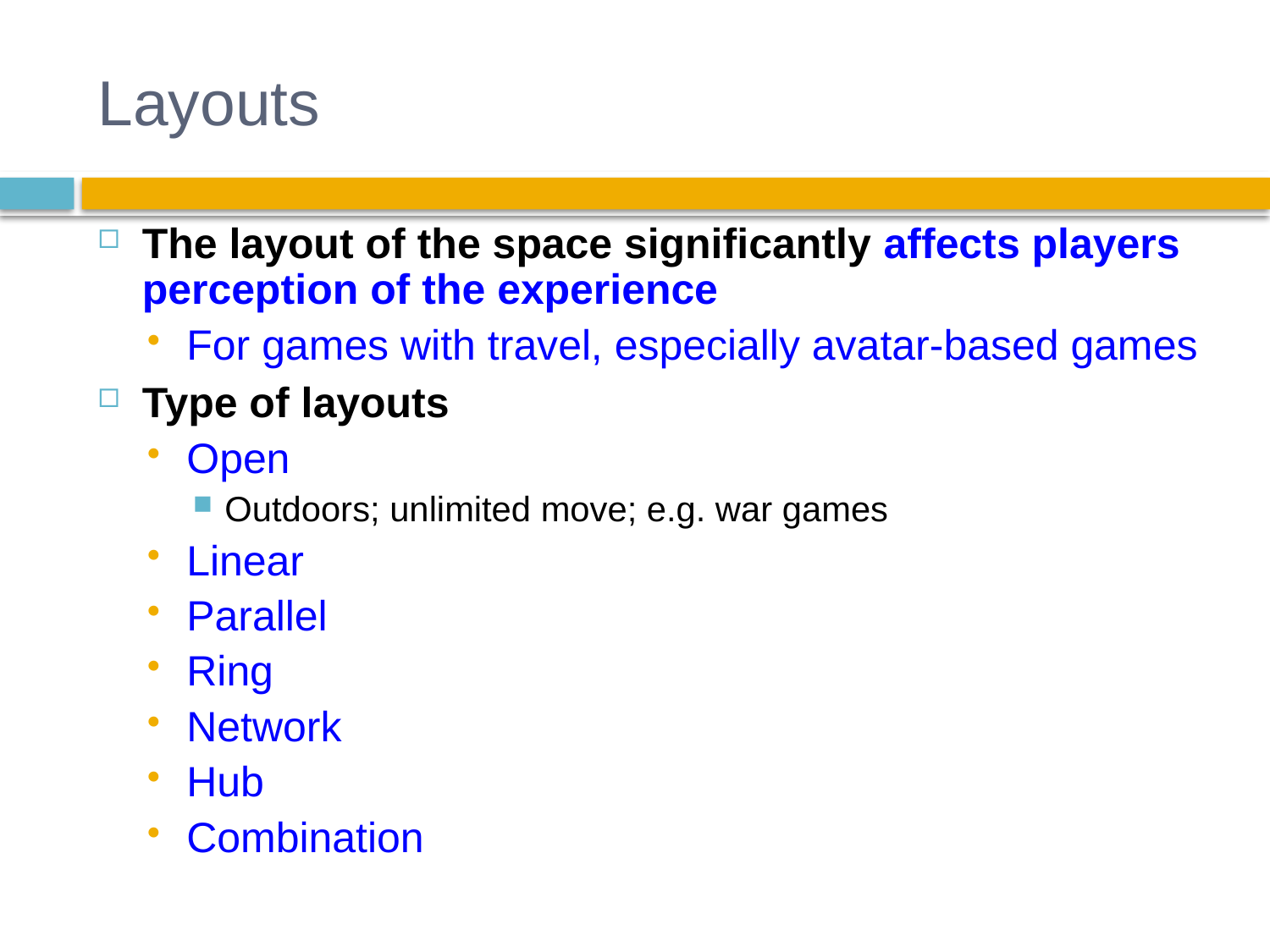

# Layouts
The layout of the space significantly affects players perception of the experience
For games with travel, especially avatar-based games
Type of layouts
Open
Outdoors; unlimited move; e.g. war games
Linear
Parallel
Ring
Network
Hub
Combination